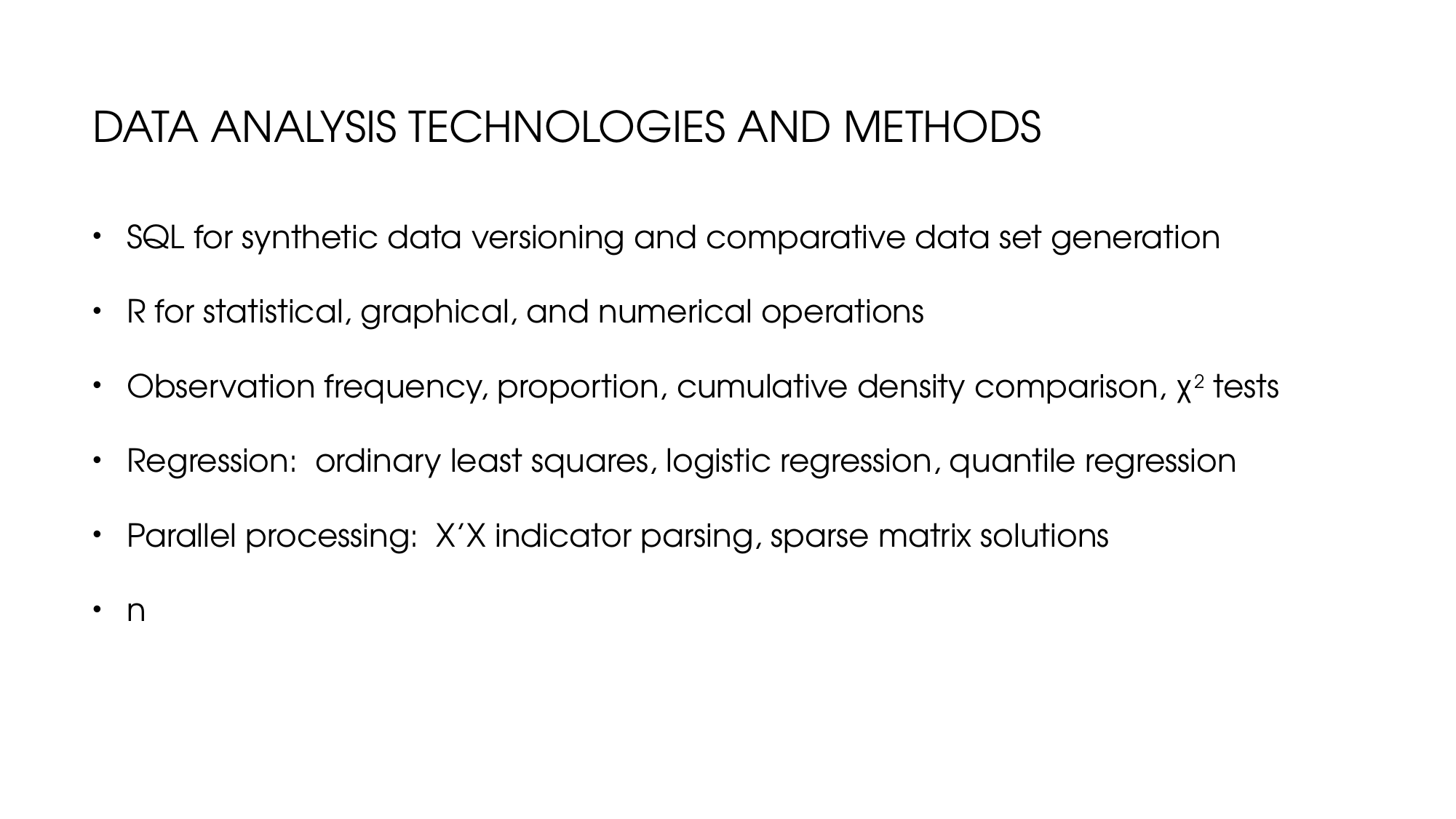

# Data analysis technologies and methods
SQL for synthetic data versioning and comparative data set generation
R for statistical, graphical, and numerical operations
Observation frequency, proportion, cumulative density comparison, χ2 tests
Regression:  ordinary least squares, logistic regression, quantile regression
Parallel processing:  X’X indicator parsing, sparse matrix solutions
n